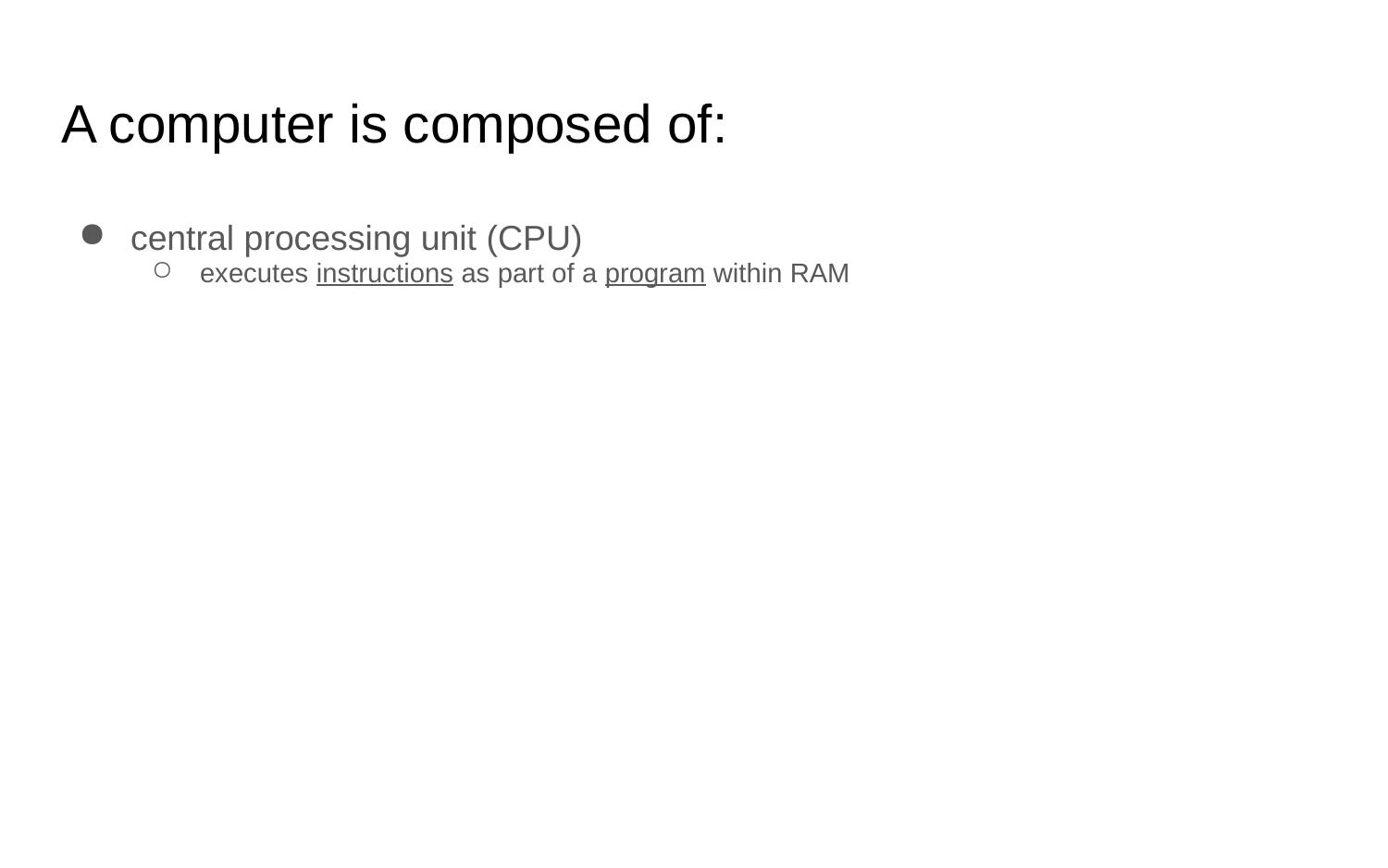

# A computer is composed of:

executes instructions as part of a program within RAM
central processing unit (CPU)